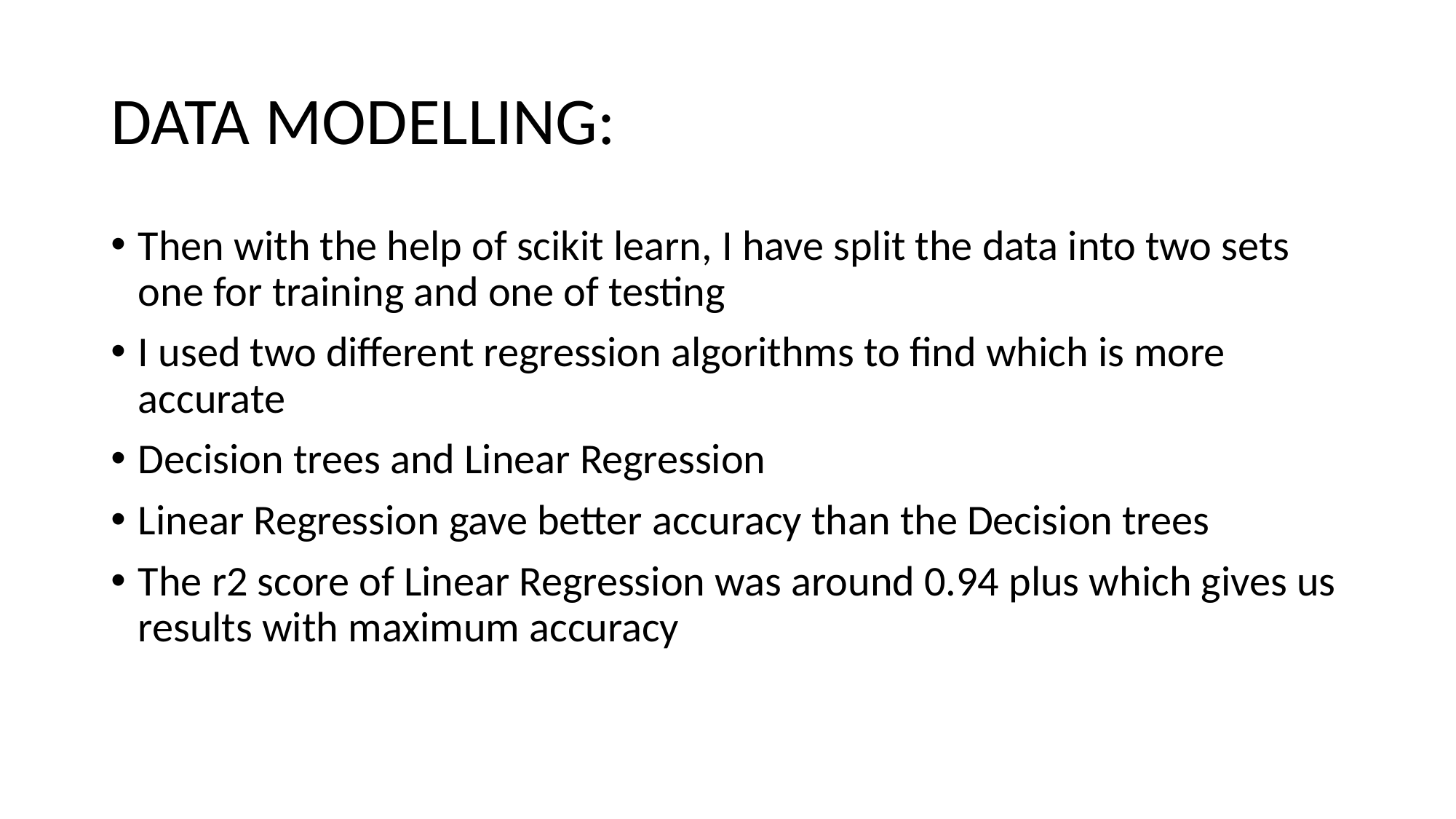

# DATA MODELLING:
Then with the help of scikit learn, I have split the data into two sets one for training and one of testing
I used two different regression algorithms to find which is more accurate
Decision trees and Linear Regression
Linear Regression gave better accuracy than the Decision trees
The r2 score of Linear Regression was around 0.94 plus which gives us results with maximum accuracy